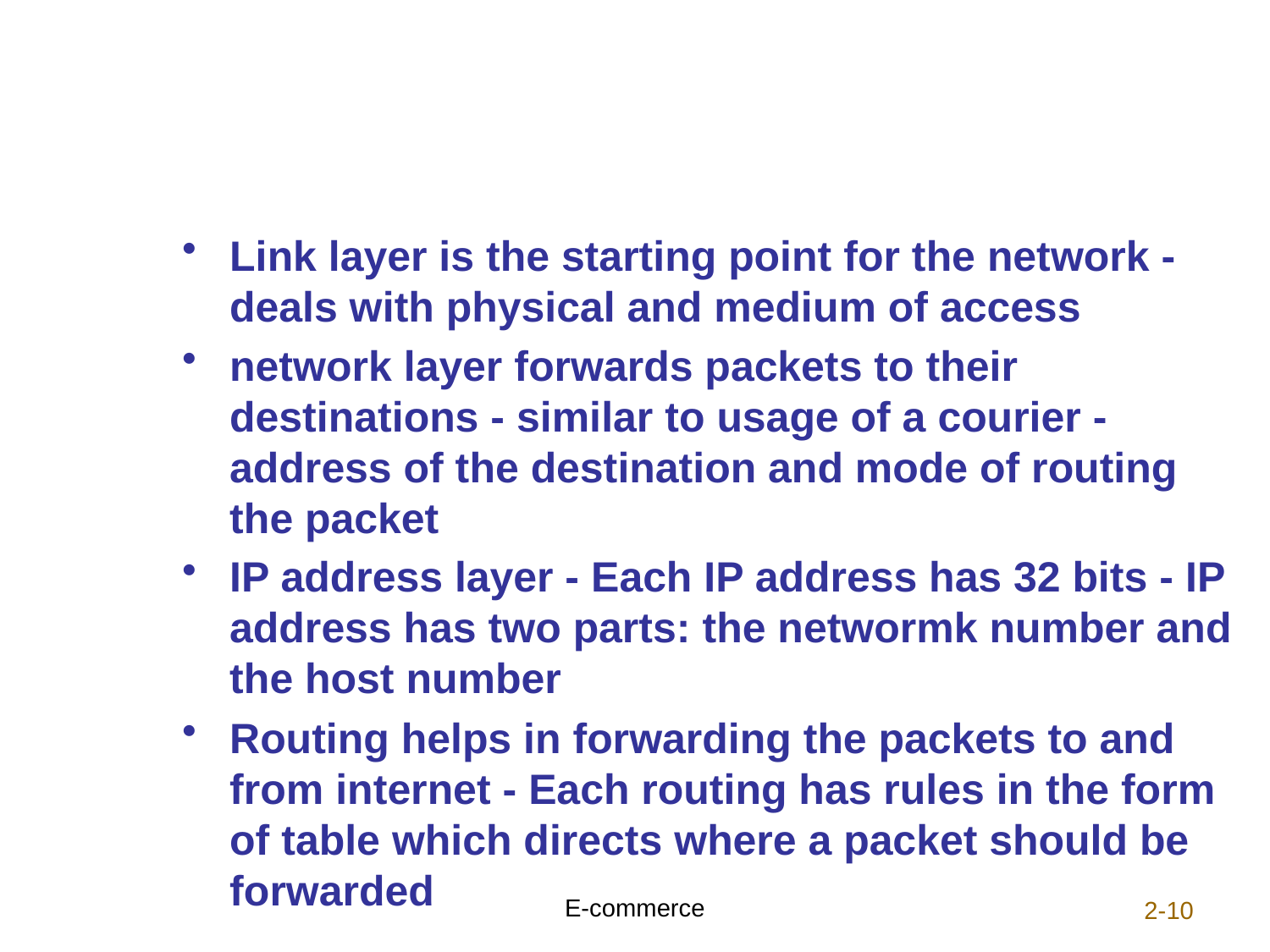

#
Link layer is the starting point for the network - deals with physical and medium of access
network layer forwards packets to their destinations - similar to usage of a courier - address of the destination and mode of routing the packet
IP address layer - Each IP address has 32 bits - IP address has two parts: the networmk number and the host number
Routing helps in forwarding the packets to and from internet - Each routing has rules in the form of table which directs where a packet should be forwarded

E-commerce
2-10